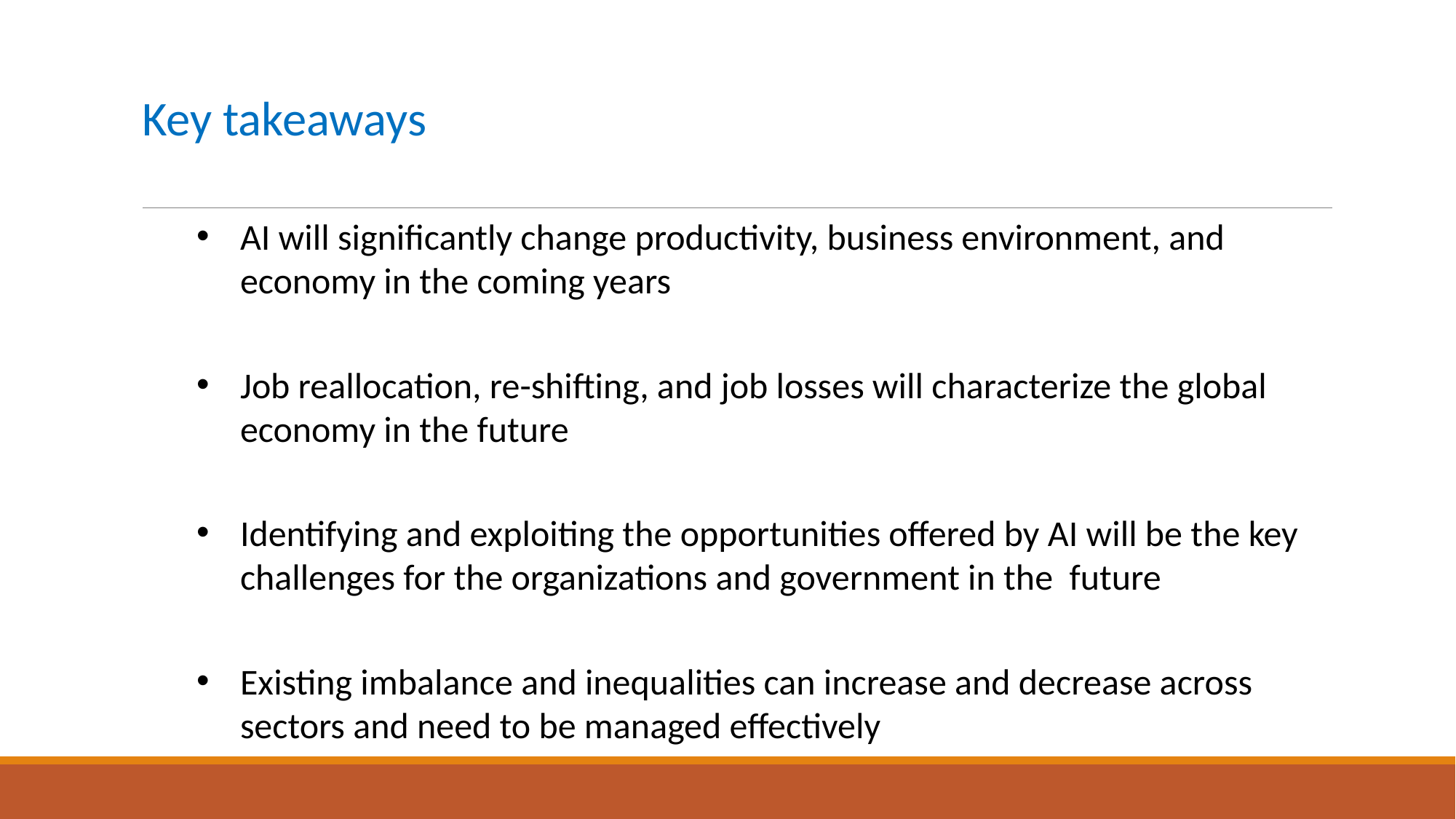

# Key takeaways
AI will significantly change productivity, business environment, and economy in the coming years

Job reallocation, re-shifting, and job losses will characterize the global economy in the future

Identifying and exploiting the opportunities offered by AI will be the key challenges for the organizations and government in the  future

Existing imbalance and inequalities can increase and decrease across sectors and need to be managed effectively